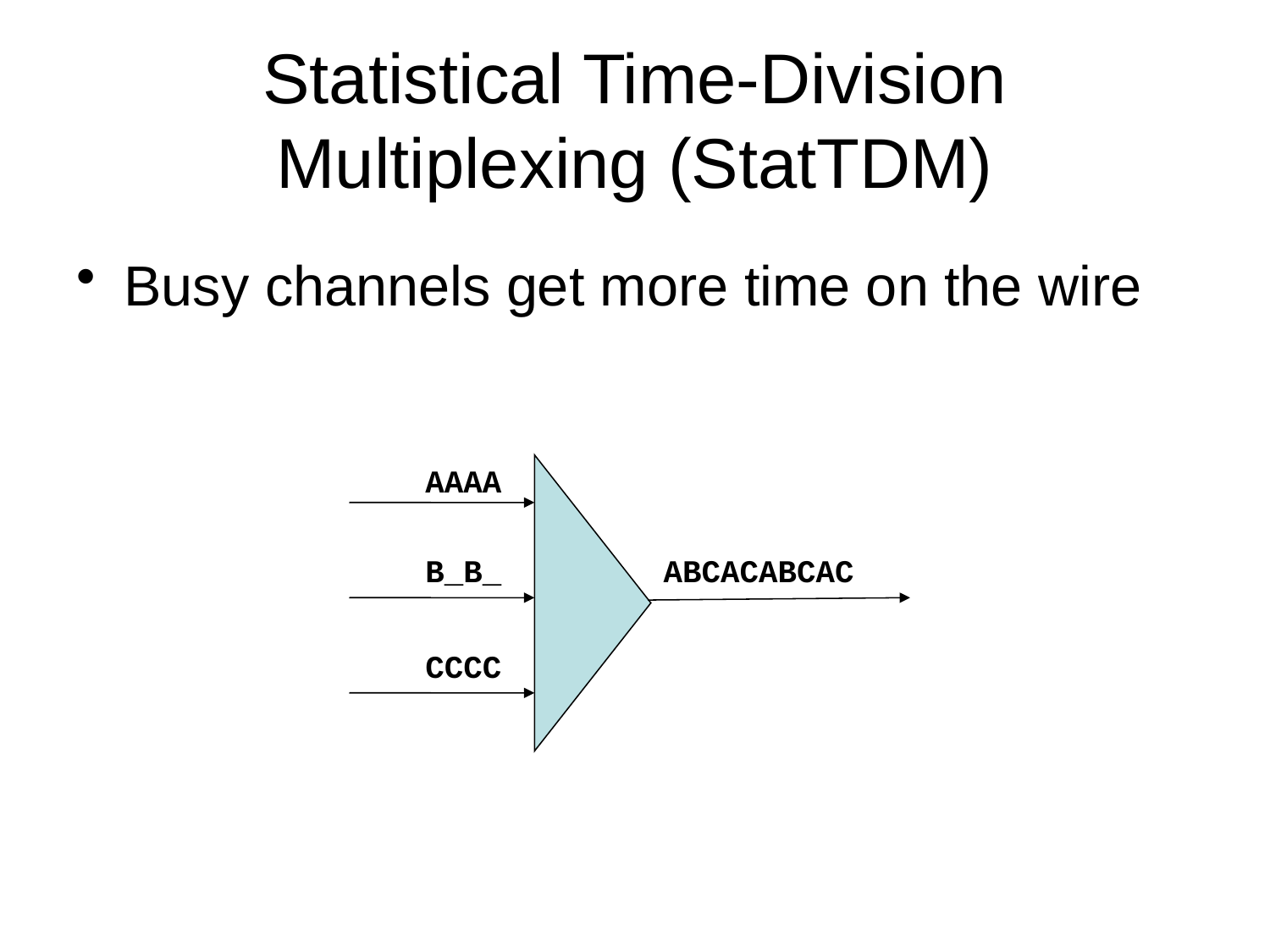

# Statistical Time-Division Multiplexing (StatTDM)
Busy channels get more time on the wire
AAAA

B_B_

ABCACABCAC

CCCC